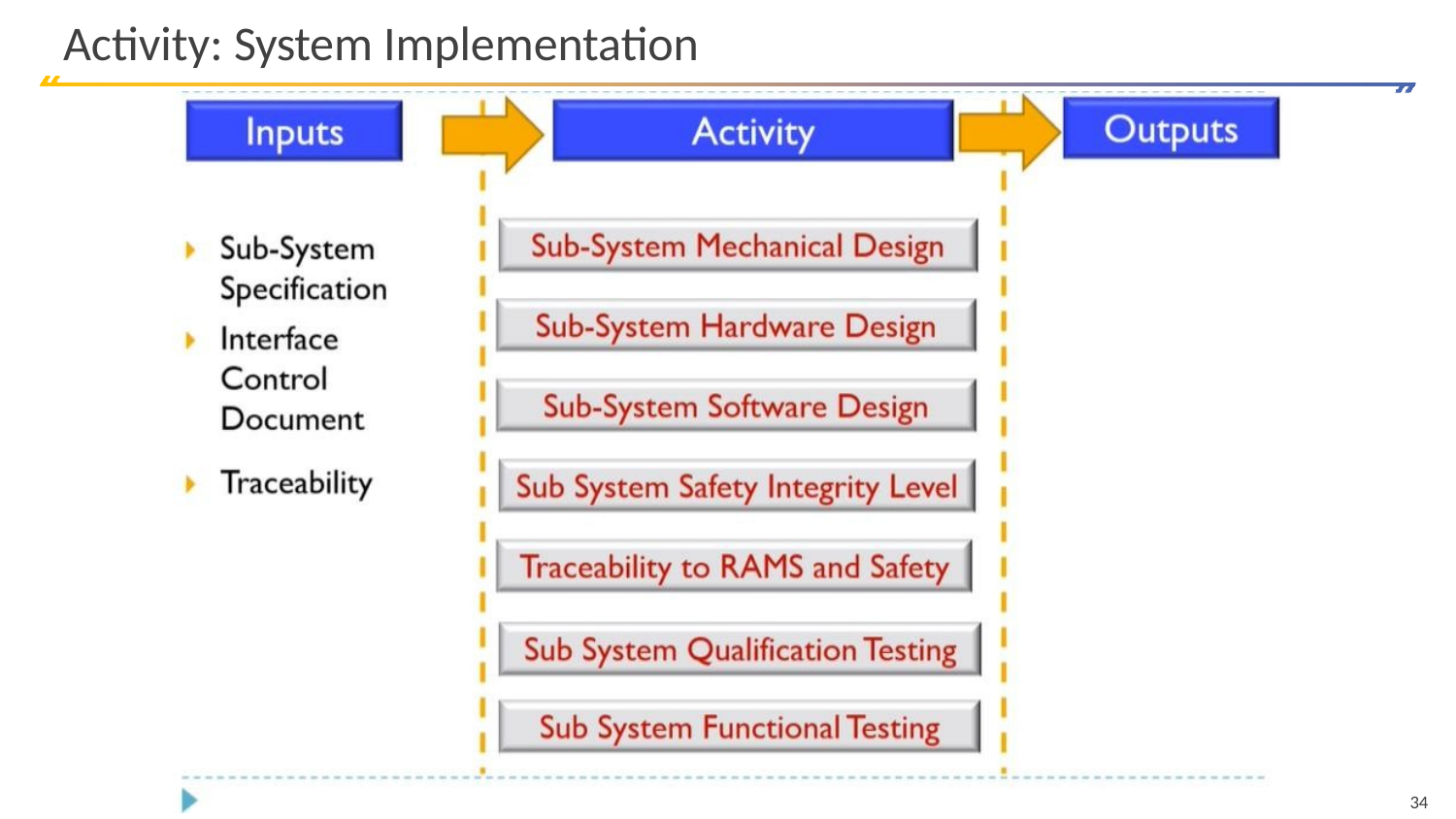

# Activity: System Implementation

34
Restricted Circulation | L&T Technology Services | www.LTTS.com